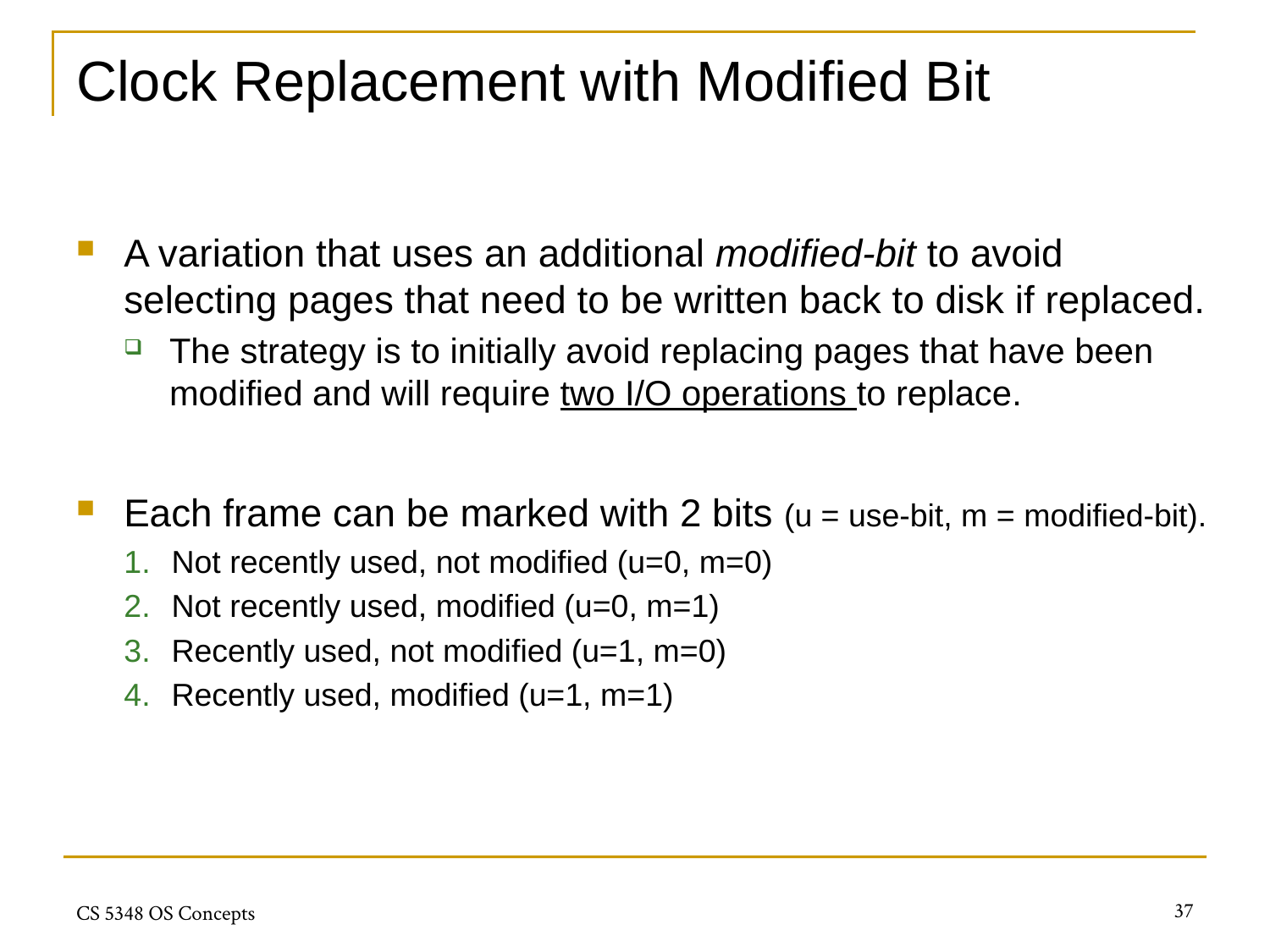

# Clock Replacement with Modified Bit
A variation that uses an additional modified-bit to avoid selecting pages that need to be written back to disk if replaced.
The strategy is to initially avoid replacing pages that have been modified and will require two I/O operations to replace.

Each frame can be marked with 2 bits (u = use-bit, m = modified-bit).
Not recently used, not modified (u=0, m=0)
Not recently used, modified (u=0, m=1)
Recently used, not modified (u=1, m=0)
Recently used, modified (u=1, m=1)
37
CS 5348 OS Concepts